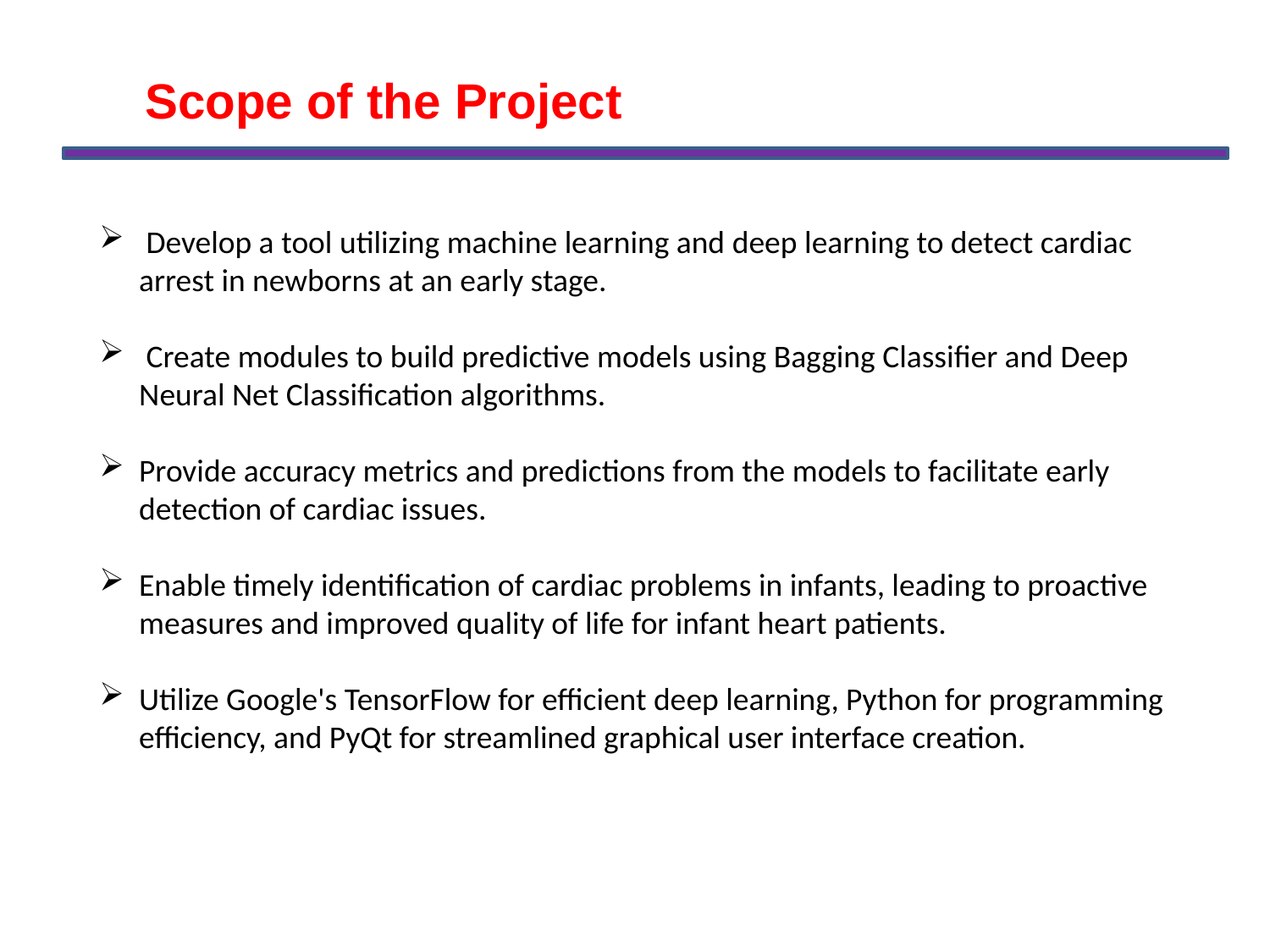

Scope of the Project

 Develop a tool utilizing machine learning and deep learning to detect cardiac arrest in newborns at an early stage.

 Create modules to build predictive models using Bagging Classifier and Deep Neural Net Classification algorithms.

Provide accuracy metrics and predictions from the models to facilitate early detection of cardiac issues.

Enable timely identification of cardiac problems in infants, leading to proactive measures and improved quality of life for infant heart patients.

Utilize Google's TensorFlow for efficient deep learning, Python for programming efficiency, and PyQt for streamlined graphical user interface creation.